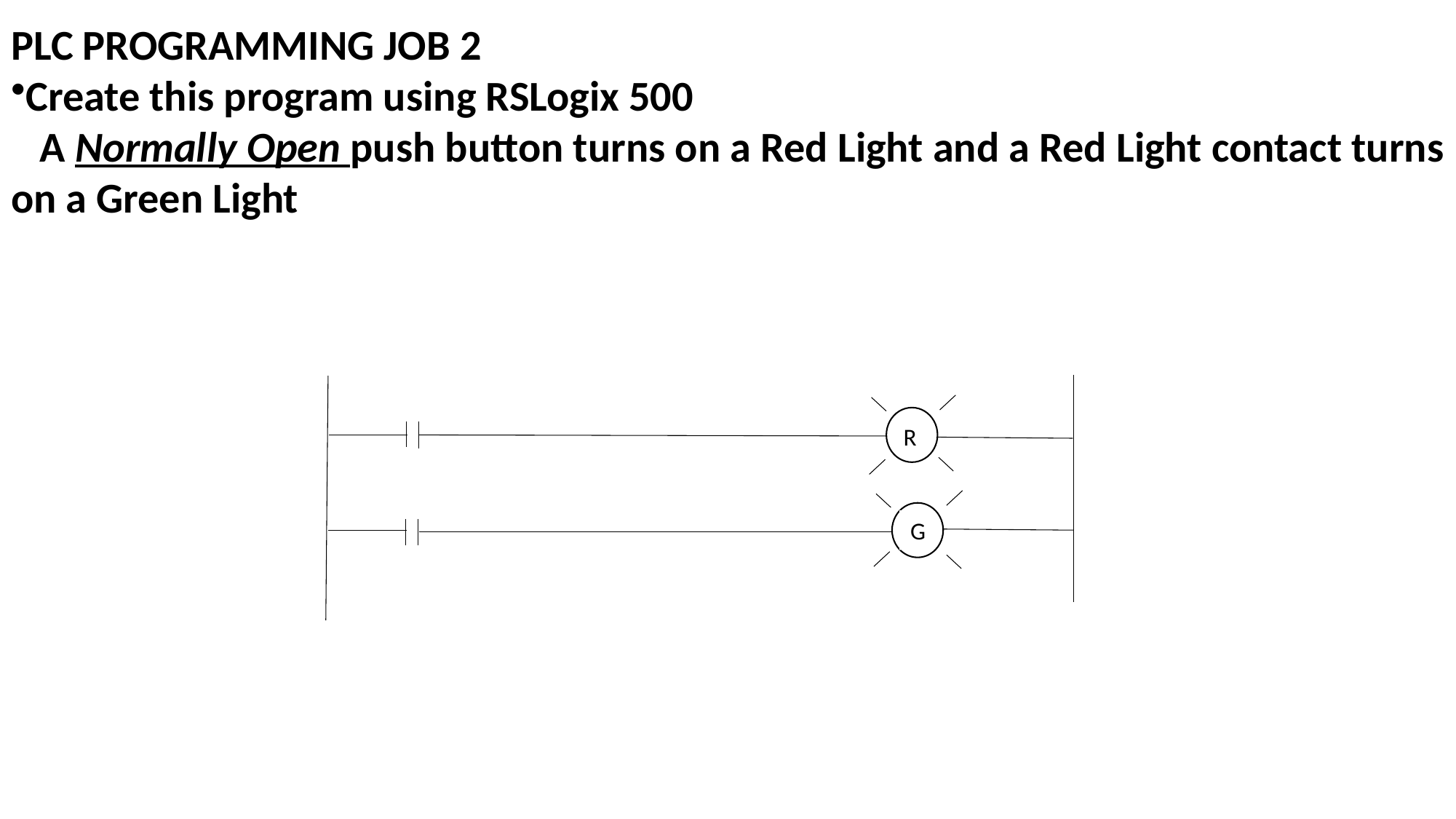

PLC PROGRAMMING JOB 2
Create this program using RSLogix 500
   A Normally Open push button turns on a Red Light and a Red Light contact turns on a Green Light

R

G